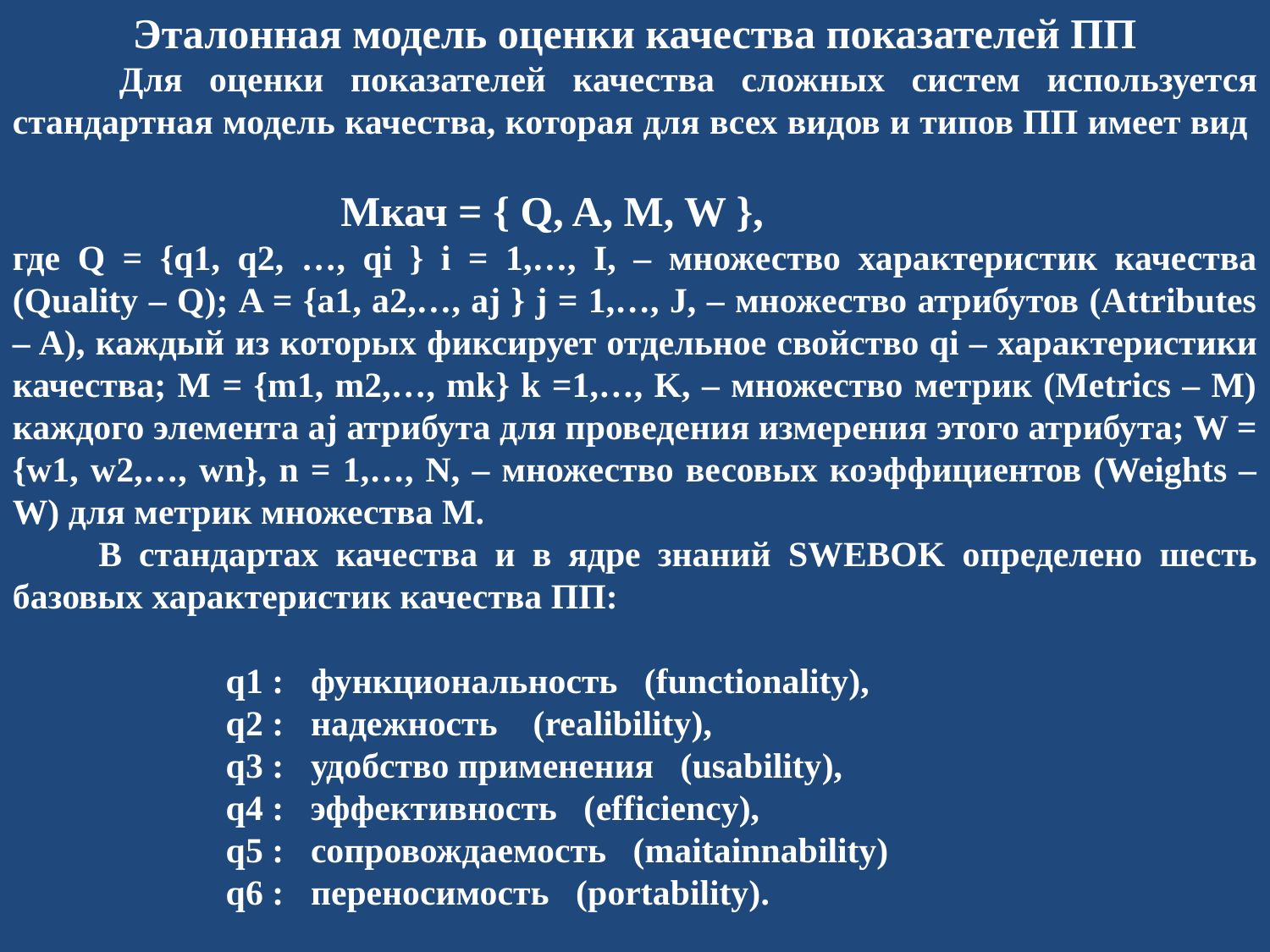

Эталонная модель оценки качества показателей ПП
    Для оценки показателей качества сложных систем используется стандартная модель качества, которая для всех видов и типов ПП имеет вид
                               Мкач = { Q, A, M, W },
где Q = {q1, q2, …, qi } i = 1,…, I, – множество характеристик качества (Quality – Q); A = {a1, a2,…, aj } j = 1,…, J, – множество атрибутов (Attributes – A), каждый из которых фиксирует отдельное свойство qi – характеристики качества; M = {m1, m2,…, mk} k =1,…, K, – множество метрик (Metrics – M) каждого элемента aj атрибута для проведения измерения этого атрибута; W = {w1, w2,…, wn}, n = 1,…, N, – множество весовых коэффициентов (Weights – W) для метрик множества M.
     В стандартах качества и в ядре знаний SWEBOK определено шесть базовых характеристик качества ПП:

                        q1 :   функциональность   (functionality),
                        q2 :   надежность    (realibility),
                        q3 :   удобство применения   (usability),
                        q4 :   эффективность   (efficiency),
                        q5 :   сопровождаемость   (maitainnability)
                        q6 :   переносимость   (portability).